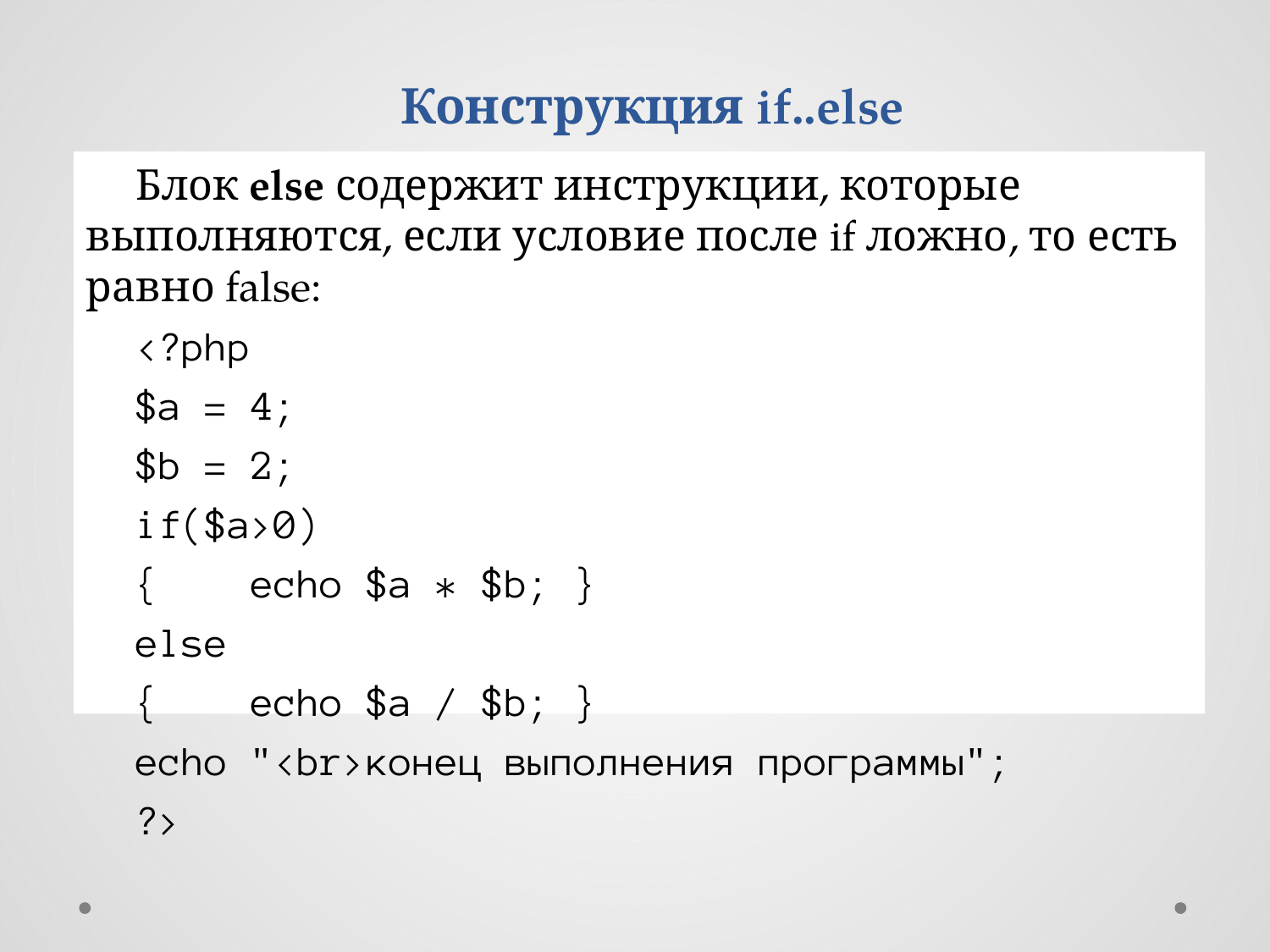

Конструкция if..else
Блок else содержит инструкции, которые выполняются, если условие после if ложно, то есть равно false:
<?php
$a = 4;
$b = 2;
if($a>0)
{    echo $a * $b; }
else
{    echo $a / $b; }
echo "<br>конец выполнения программы";
?>